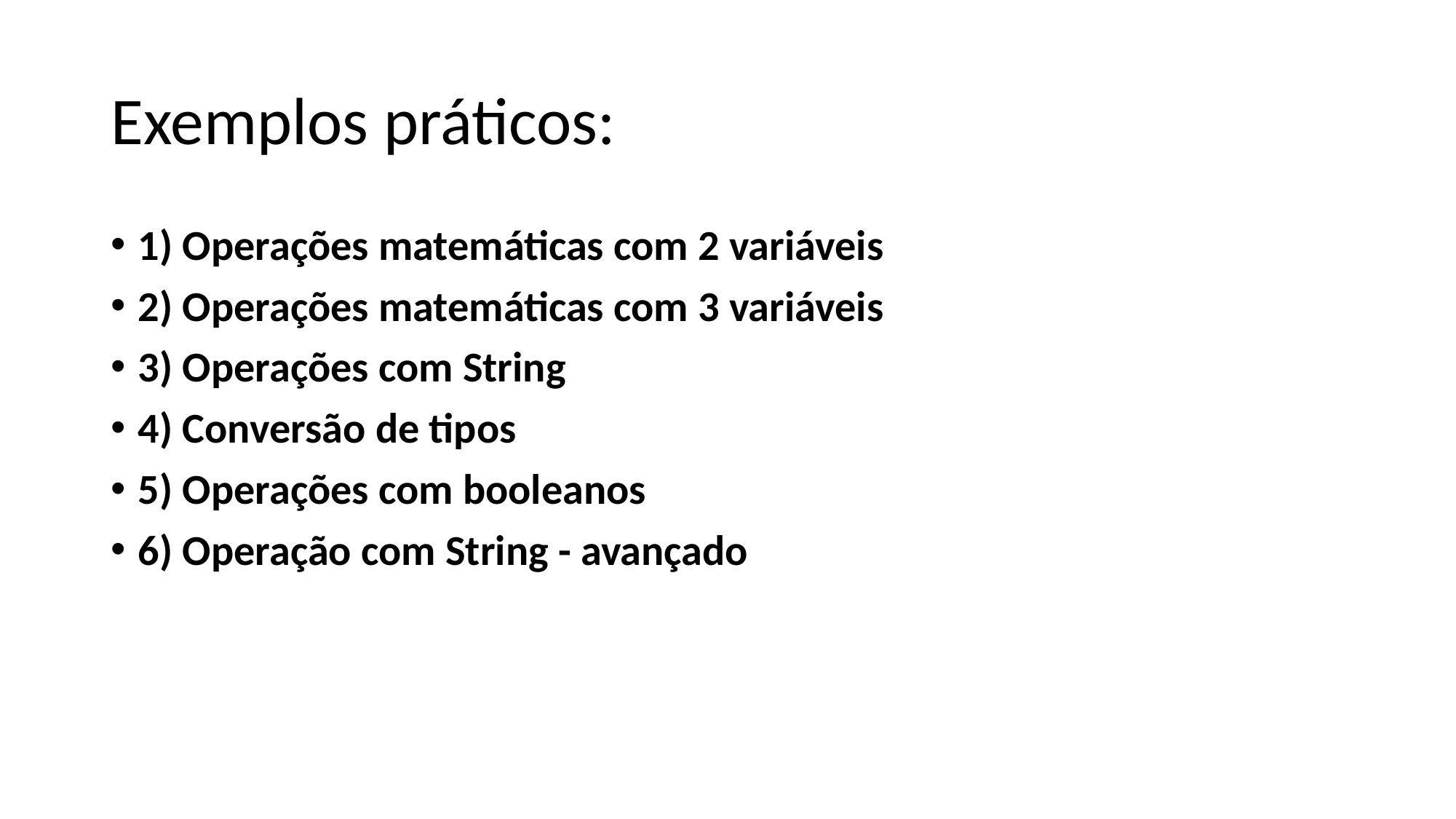

# Exemplos práticos:
1) Operações matemáticas com 2 variáveis
2) Operações matemáticas com 3 variáveis
3) Operações com String
4) Conversão de tipos
5) Operações com booleanos
6) Operação com String - avançado